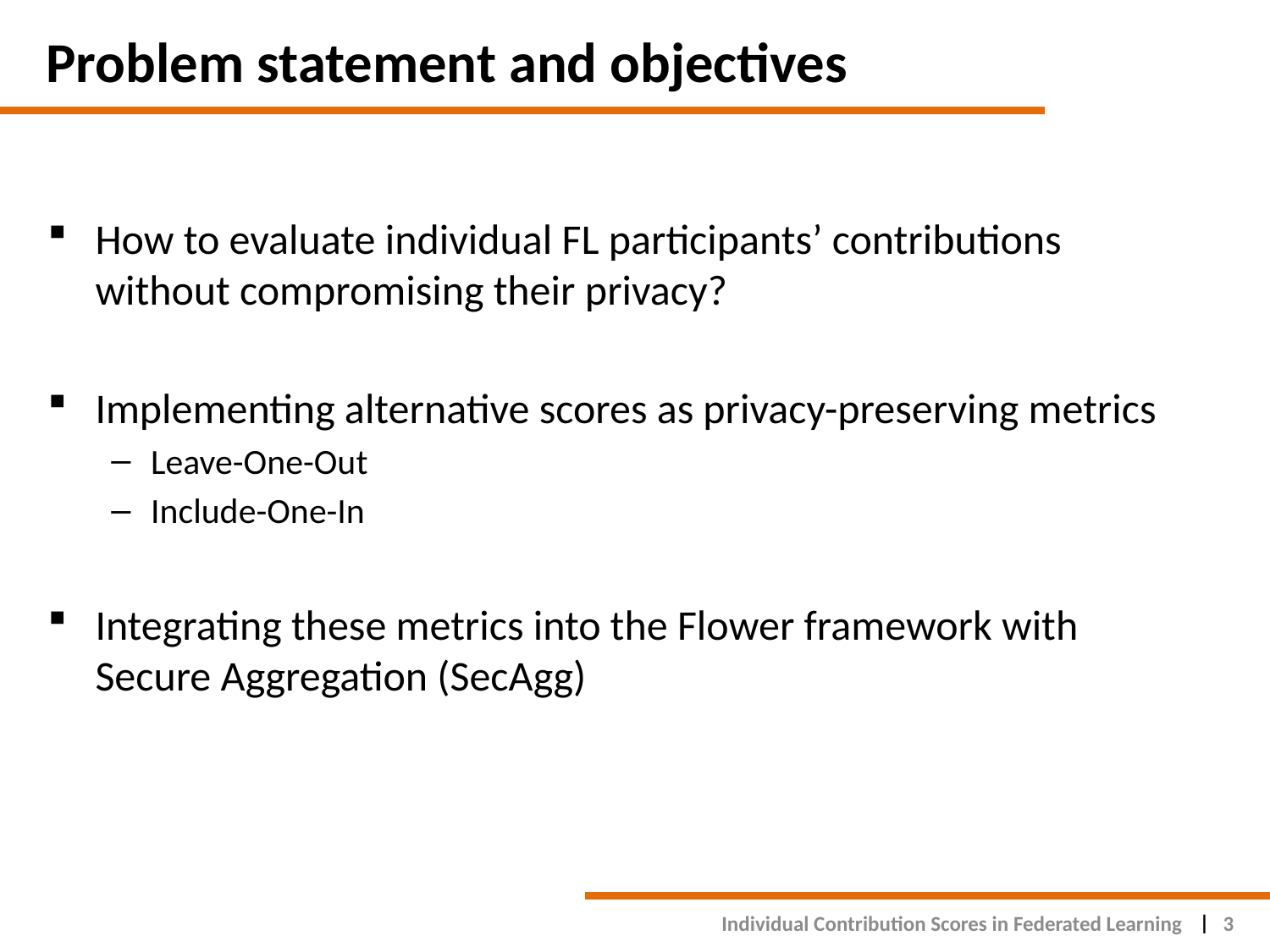

# Problem statement and objectives

How to evaluate individual FL participants’ contributions without compromising their privacy?

Implementing alternative scores as privacy-preserving metrics
Leave-One-Out
Include-One-In

Integrating these metrics into the Flower framework with Secure Aggregation (SecAgg)
Individual Contribution Scores in Federated Learning
3